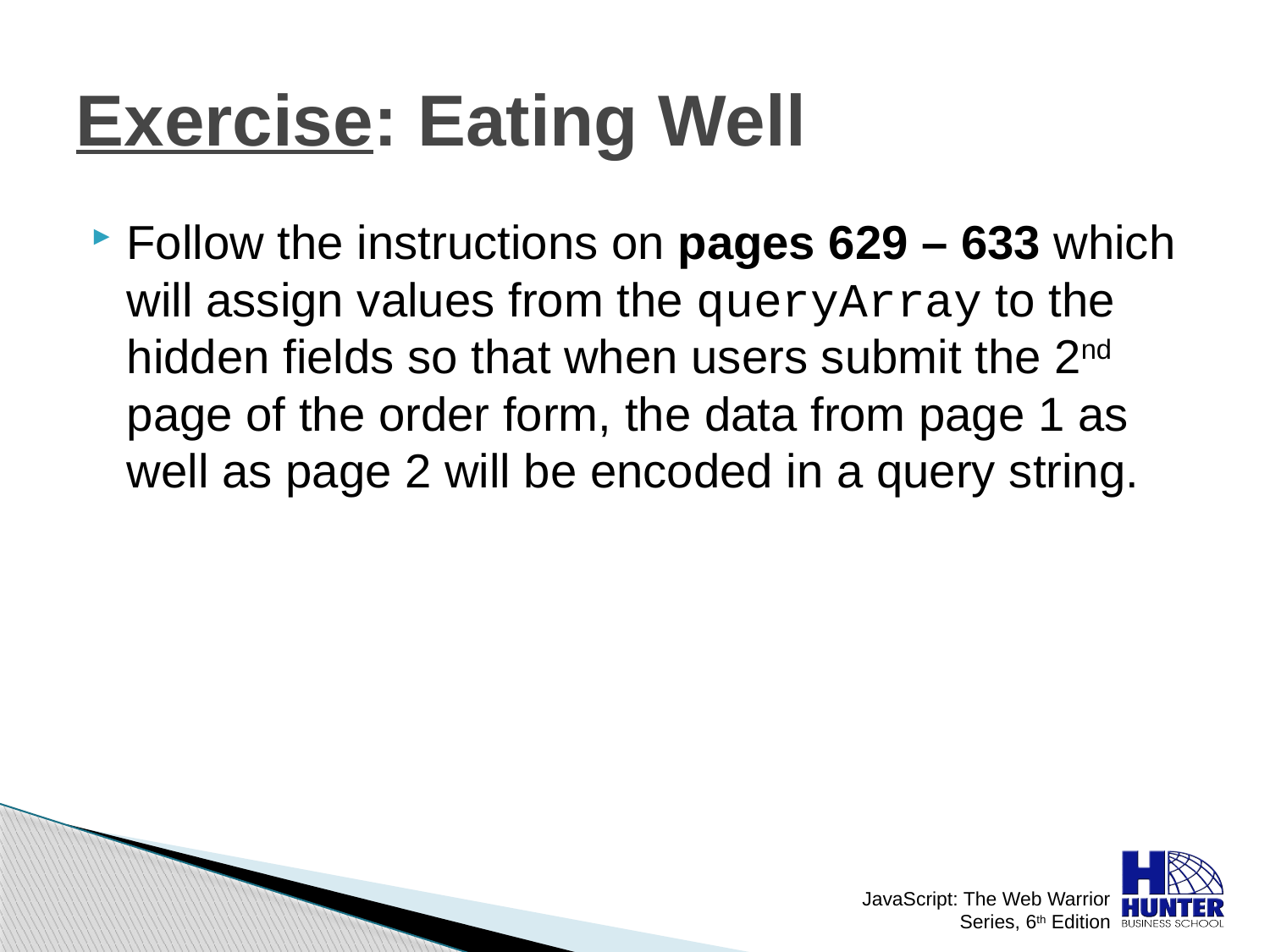

# Exercise: Eating Well
Follow the instructions on pages 629 – 633 which will assign values from the queryArray to the hidden fields so that when users submit the 2nd page of the order form, the data from page 1 as well as page 2 will be encoded in a query string.